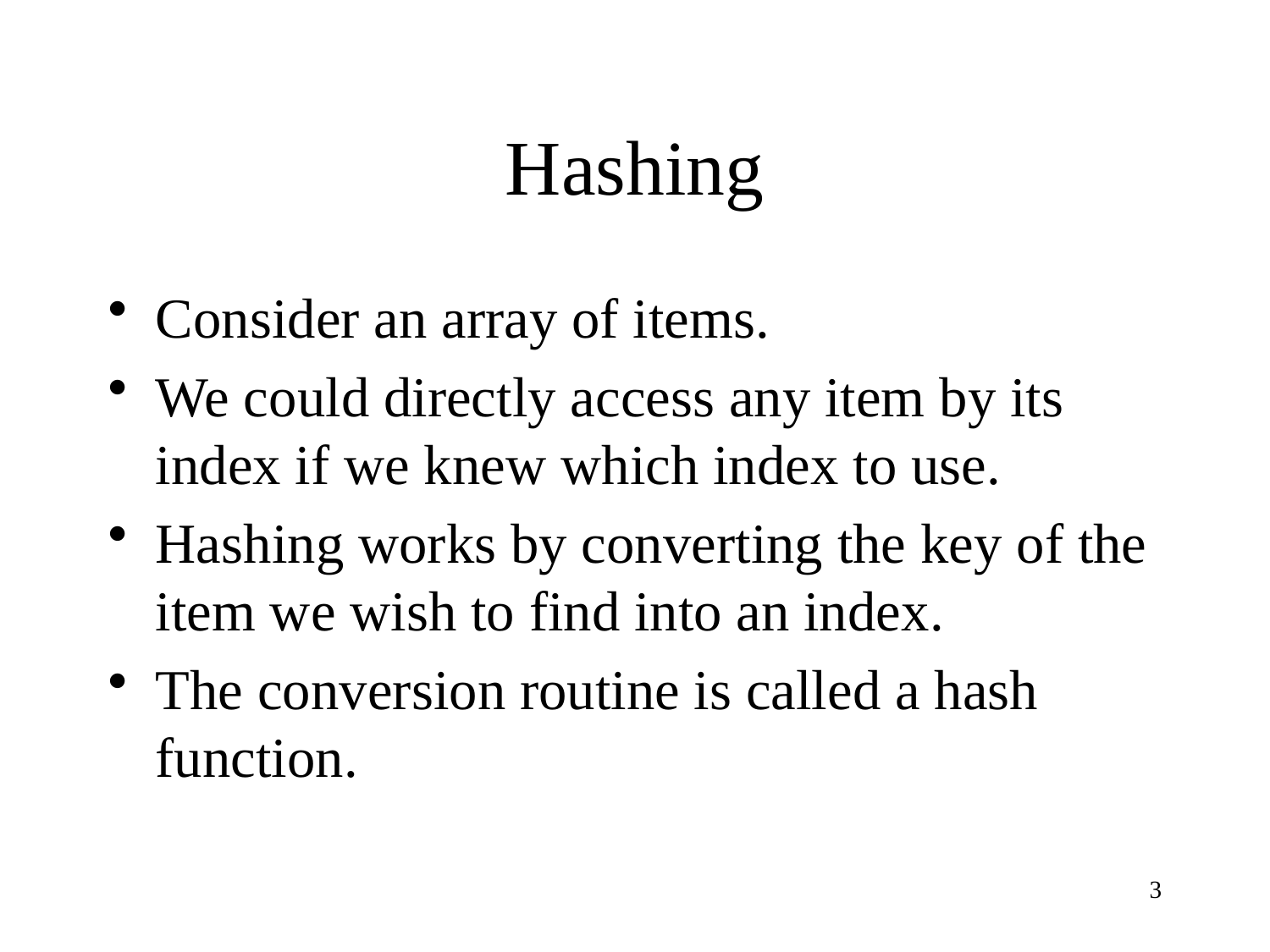

# Hashing
Consider an array of items.
We could directly access any item by its index if we knew which index to use.
Hashing works by converting the key of the item we wish to find into an index.
The conversion routine is called a hash function.

3